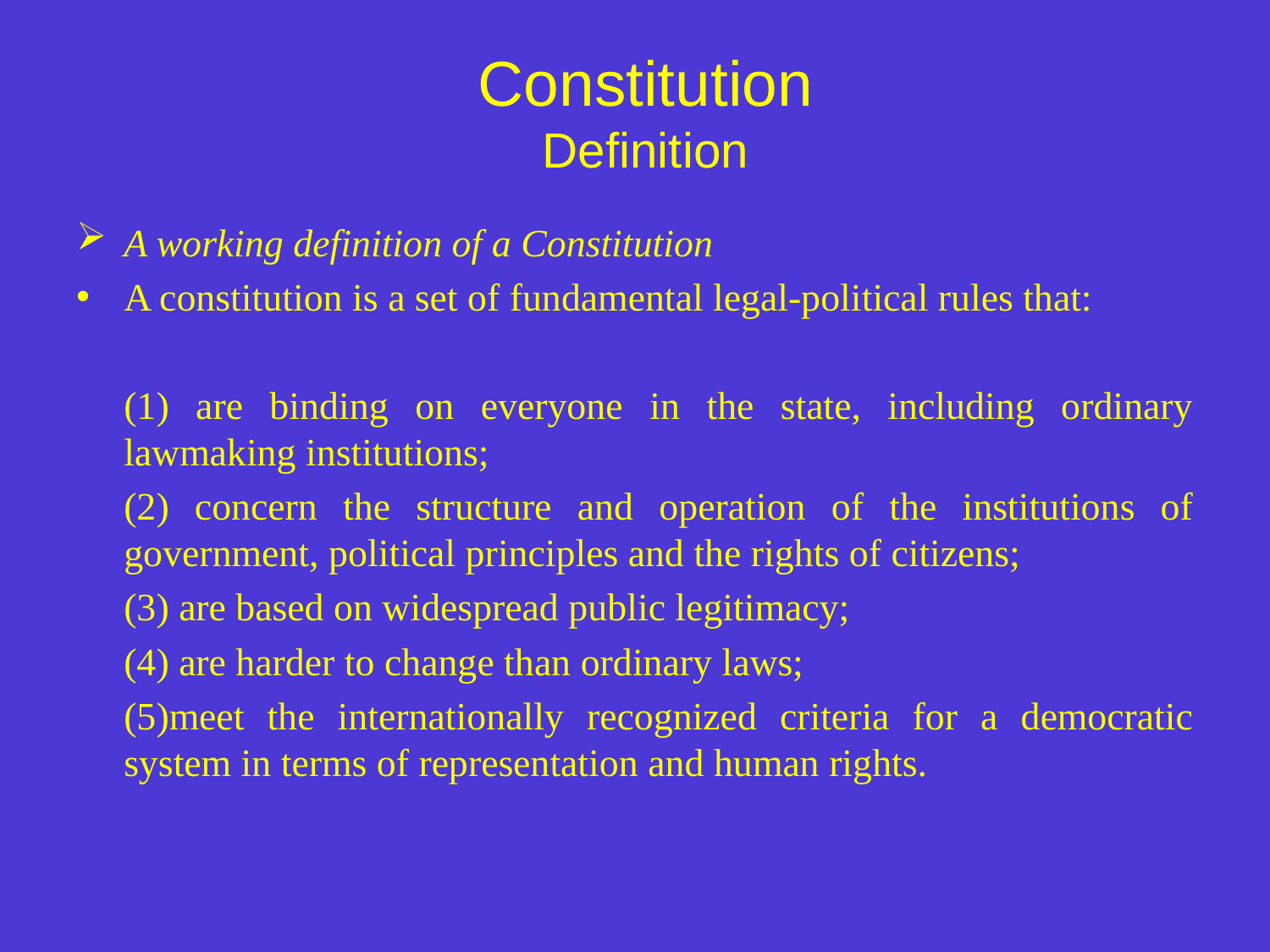

# Constitution Definition
A working definition of a Constitution
A constitution is a set of fundamental legal-political rules that:

	(1) are binding on everyone in the state, including ordinary lawmaking institutions;
	(2) concern the structure and operation of the institutions of government, political principles and the rights of citizens;
	(3) are based on widespread public legitimacy;
	(4) are harder to change than ordinary laws;
	(5)meet the internationally recognized criteria for a democratic system in terms of representation and human rights.